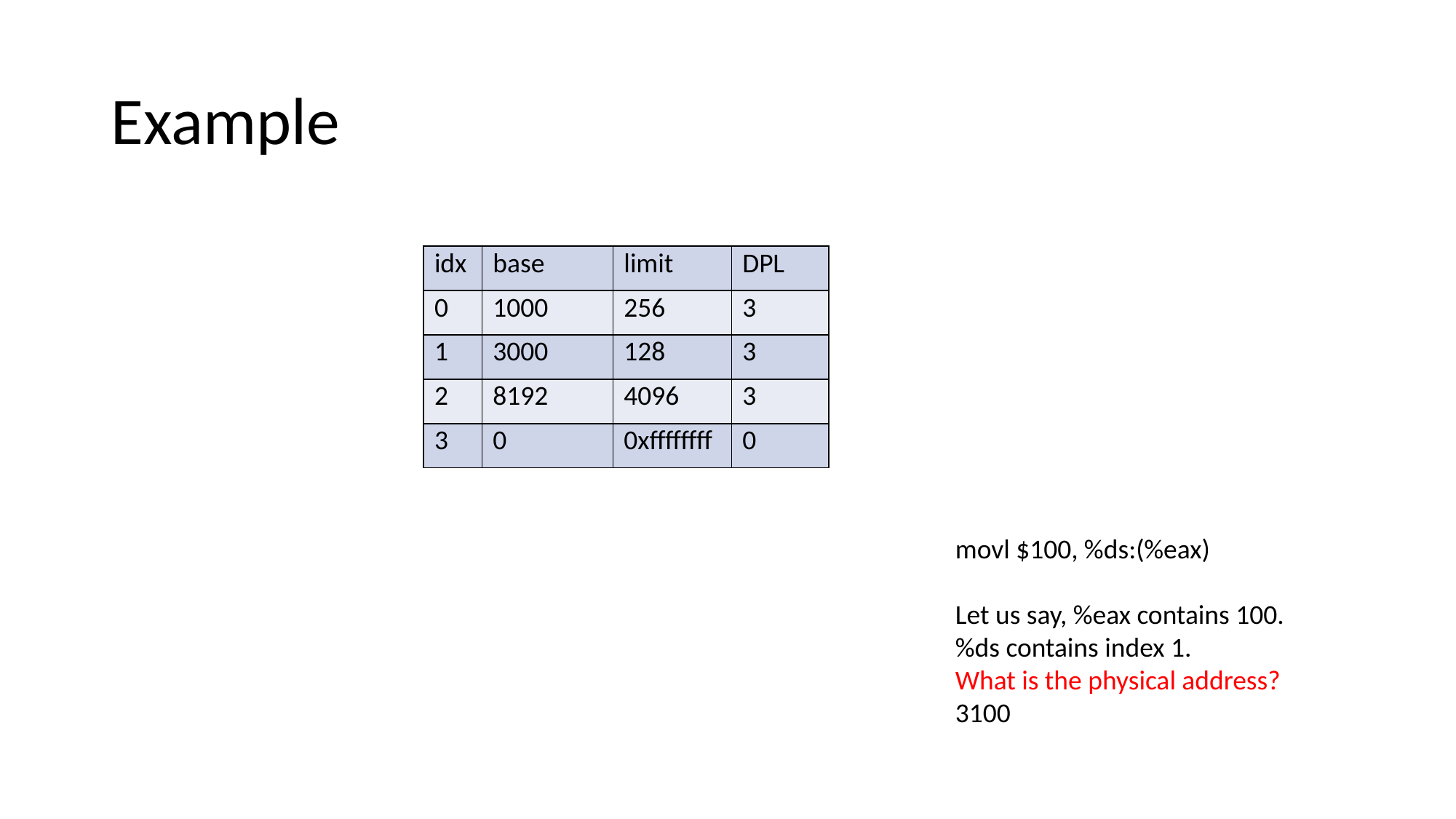

# Example

| idx | base | limit | DPL |
| --- | --- | --- | --- |
| 0 | 1000 | 256 | 3 |
| 1 | 3000 | 128 | 3 |
| 2 | 8192 | 4096 | 3 |
| 3 | 0 | 0xffffffff | 0 |
movl $100, %ds:(%eax)

Let us say, %eax contains 100.
%ds contains index 1.
What is the physical address?
3100